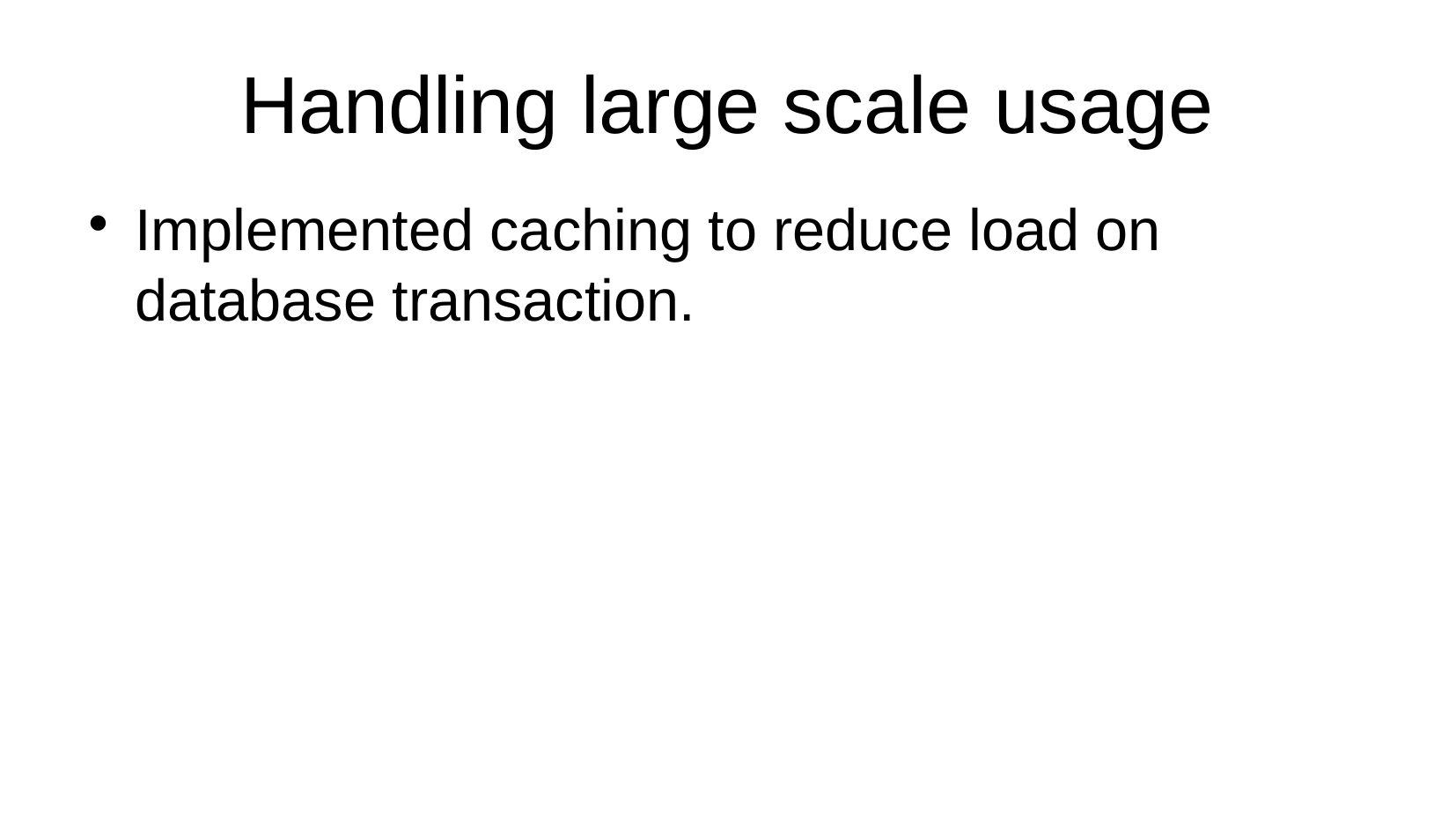

# Handling large scale usage
Implemented caching to reduce load on database transaction.